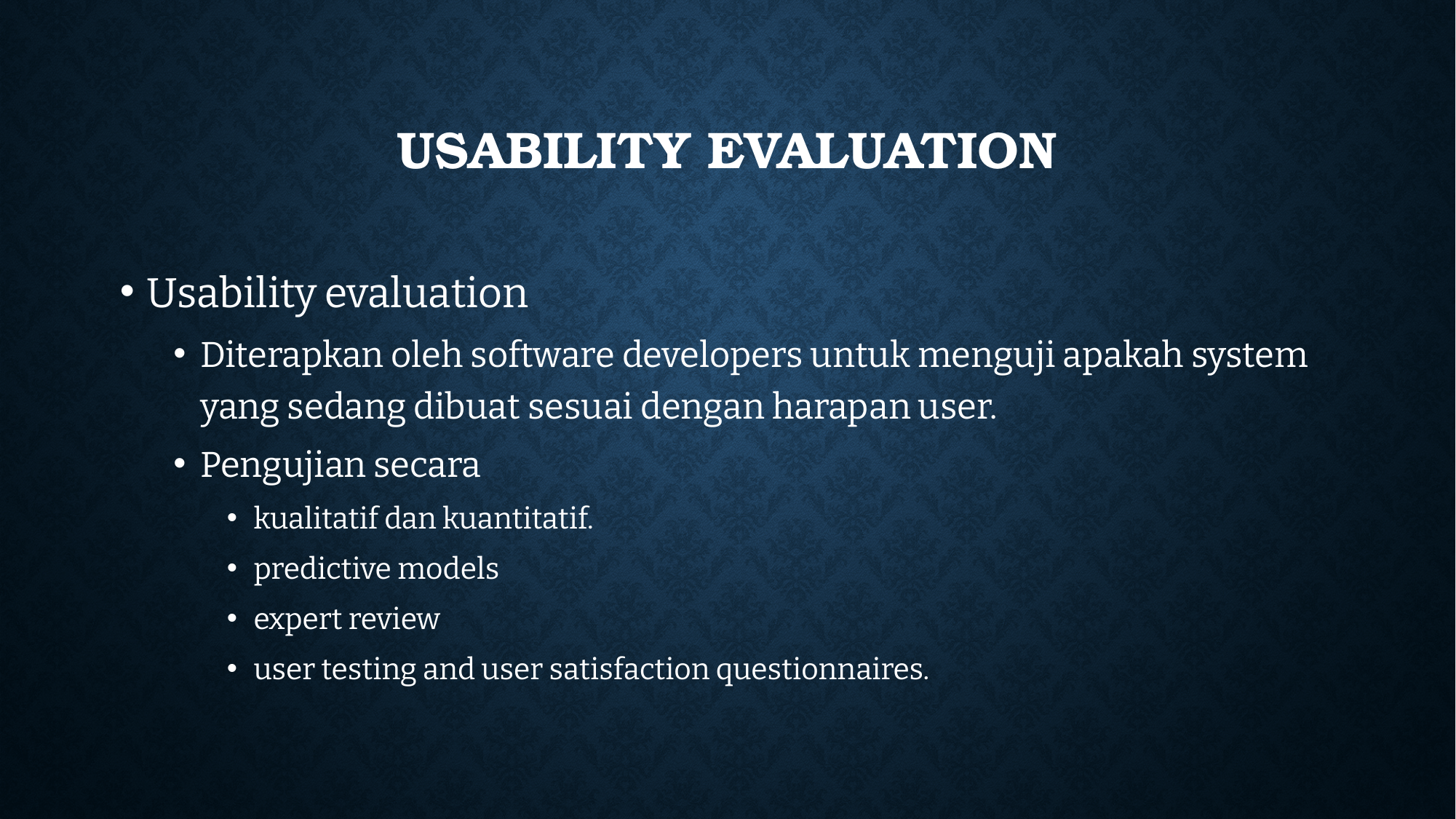

# Usability evaluation
Usability evaluation
Diterapkan oleh software developers untuk menguji apakah system yang sedang dibuat sesuai dengan harapan user.
Pengujian secara
kualitatif dan kuantitatif.
predictive models
expert review
user testing and user satisfaction questionnaires.